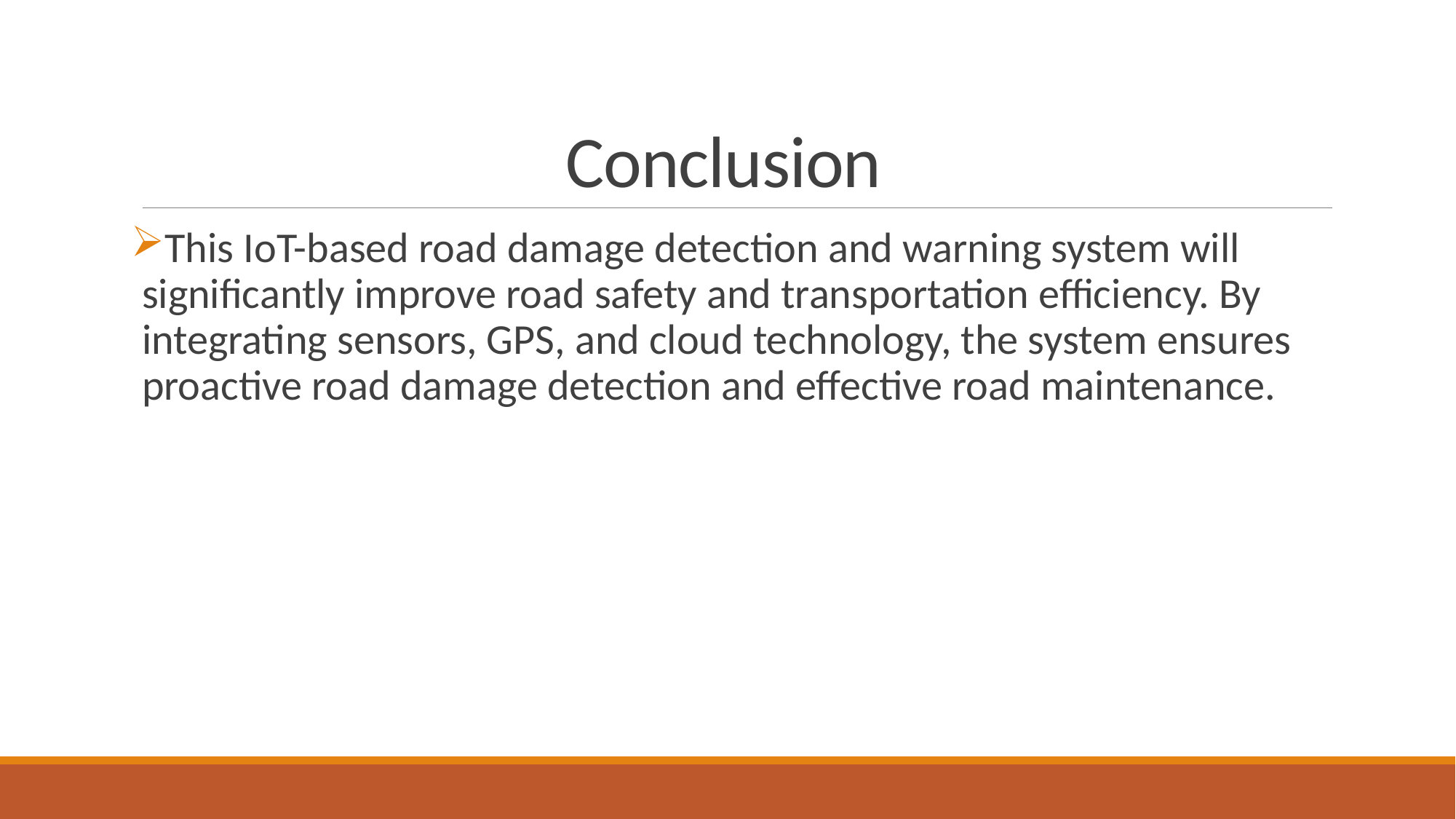

# Conclusion
This IoT-based road damage detection and warning system will significantly improve road safety and transportation efficiency. By integrating sensors, GPS, and cloud technology, the system ensures proactive road damage detection and effective road maintenance.